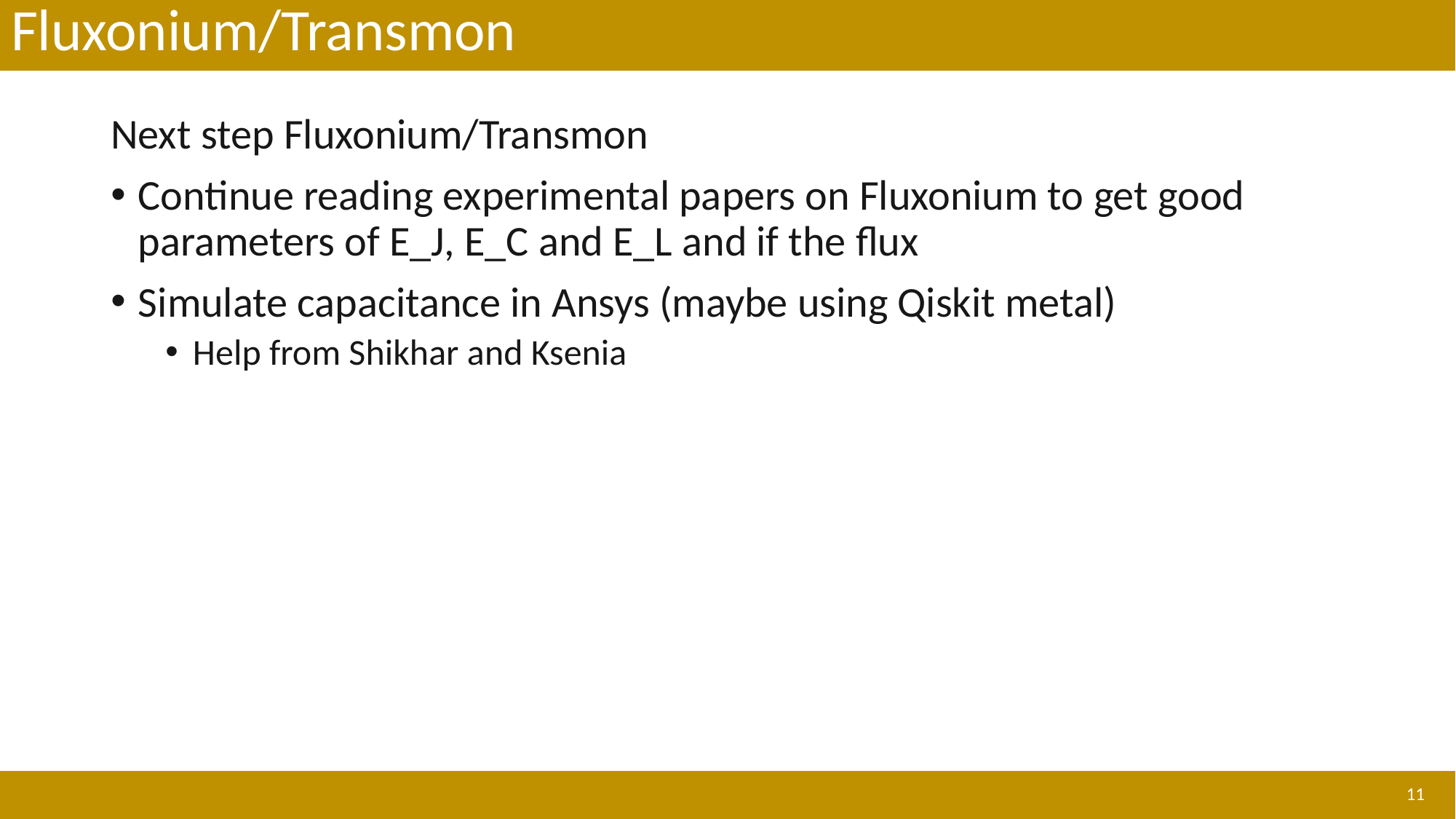

# Fluxonium/Transmon
Next step Fluxonium/Transmon
Continue reading experimental papers on Fluxonium to get good parameters of E_J, E_C and E_L and if the flux
Simulate capacitance in Ansys (maybe using Qiskit metal)
Help from Shikhar and Ksenia
11